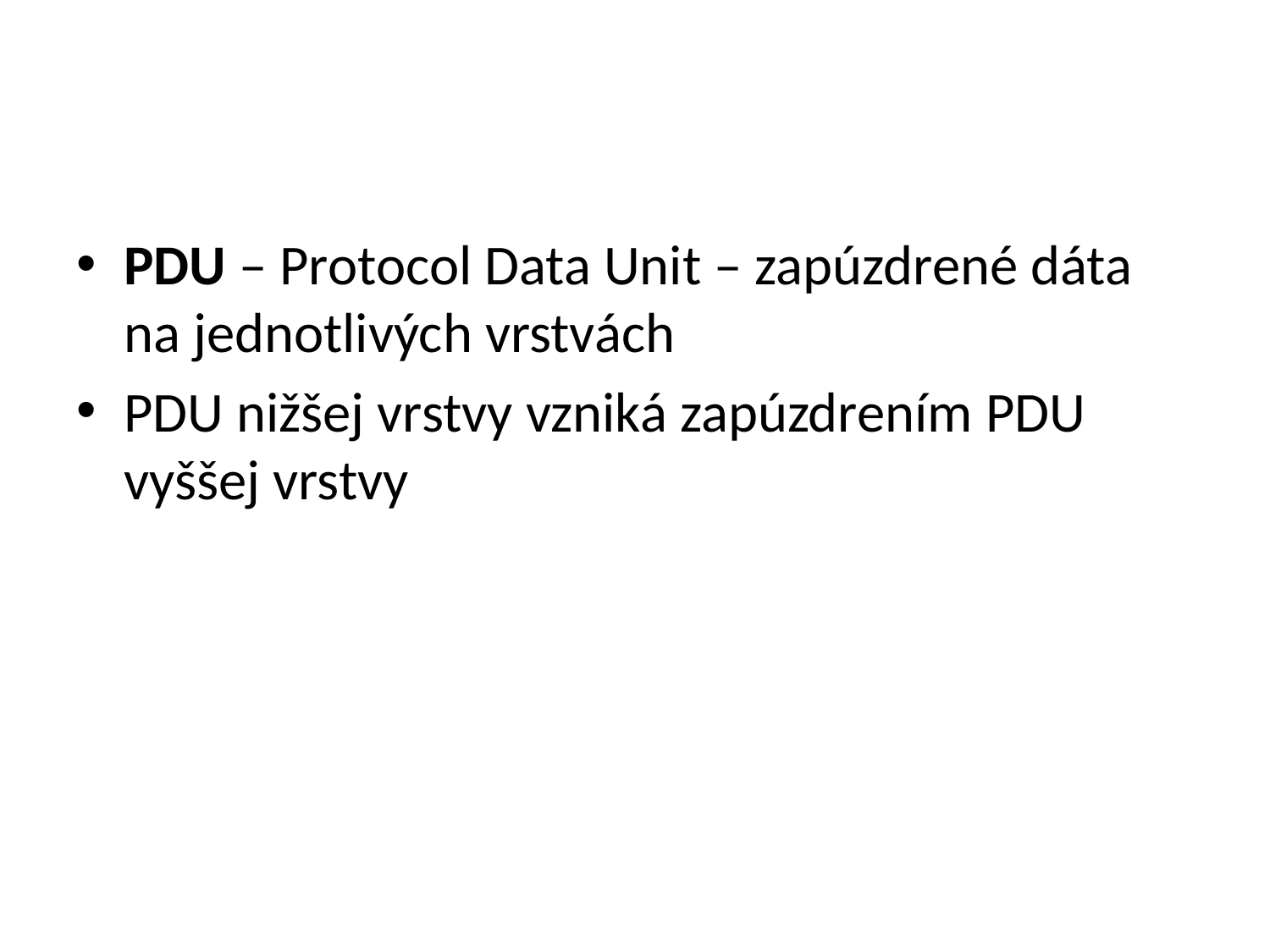

#
PDU – Protocol Data Unit – zapúzdrené dáta na jednotlivých vrstvách
PDU nižšej vrstvy vzniká zapúzdrením PDU vyššej vrstvy